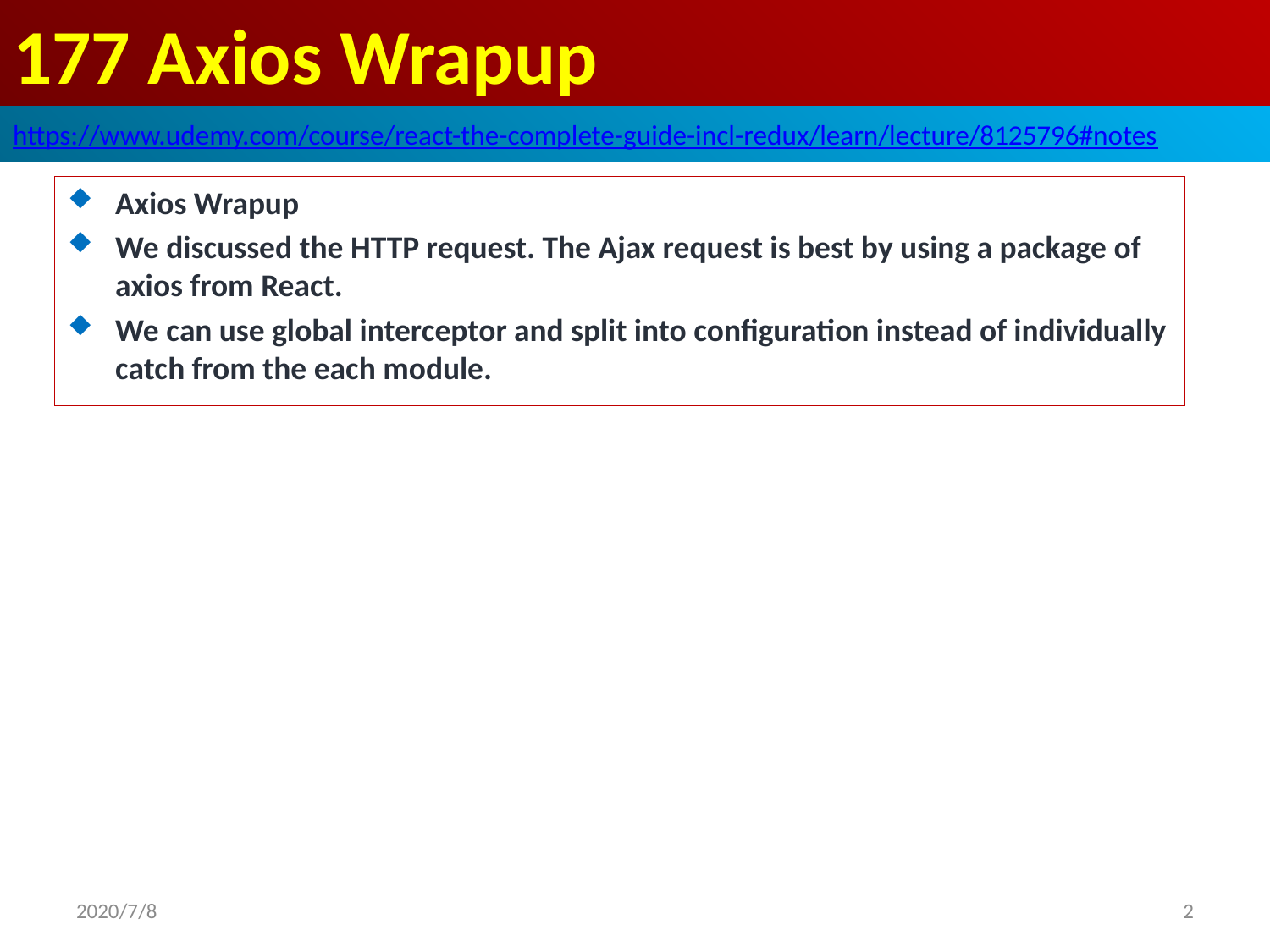

# 177 Axios Wrapup
https://www.udemy.com/course/react-the-complete-guide-incl-redux/learn/lecture/8125796#notes
Axios Wrapup
We discussed the HTTP request. The Ajax request is best by using a package of  axios from React.
We can use global interceptor and split into configuration instead of individually catch from the each module.

2020/7/8
2